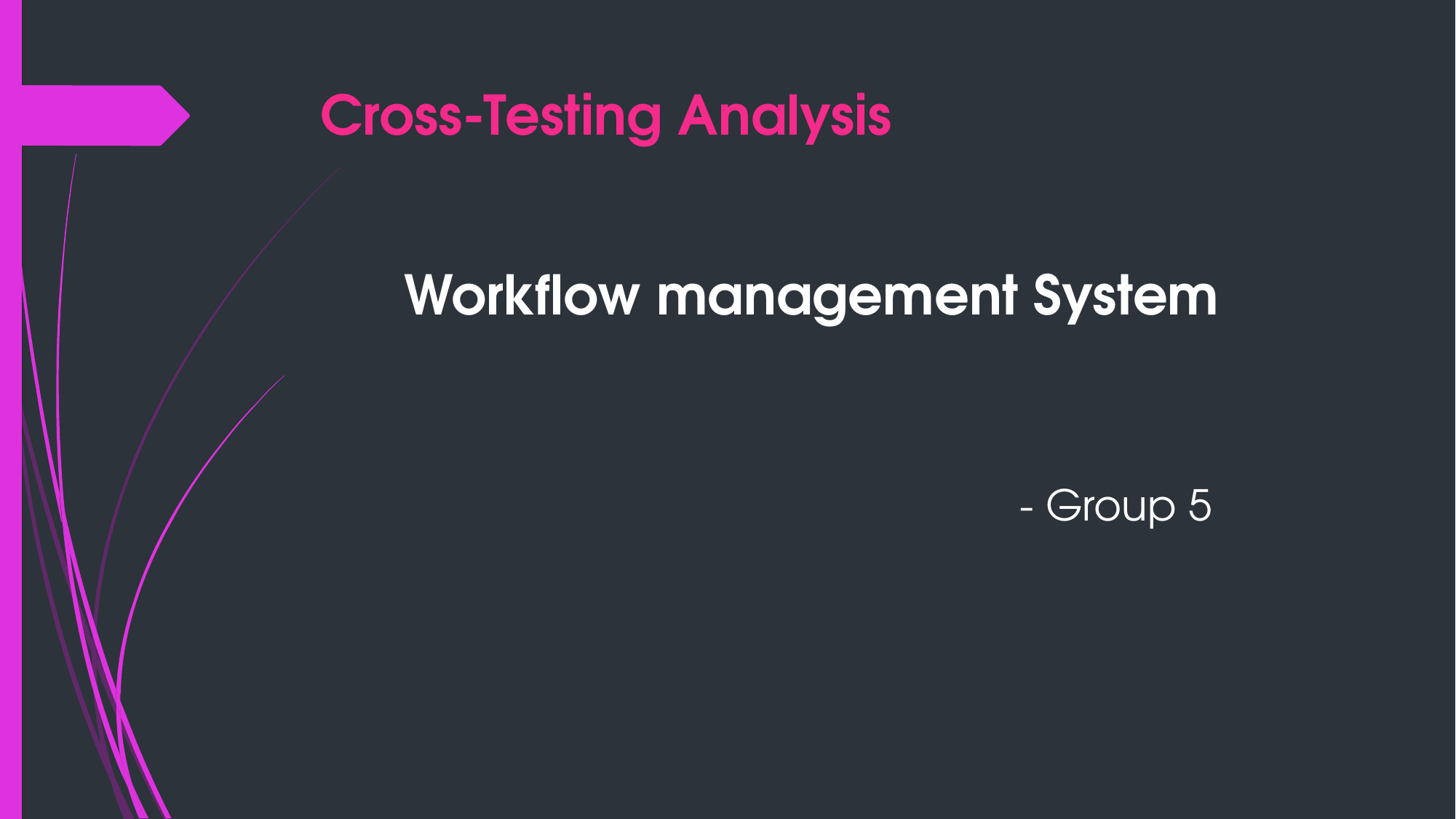

# Cross-Testing Analysis
           Workflow management System

                                                    - Group 5